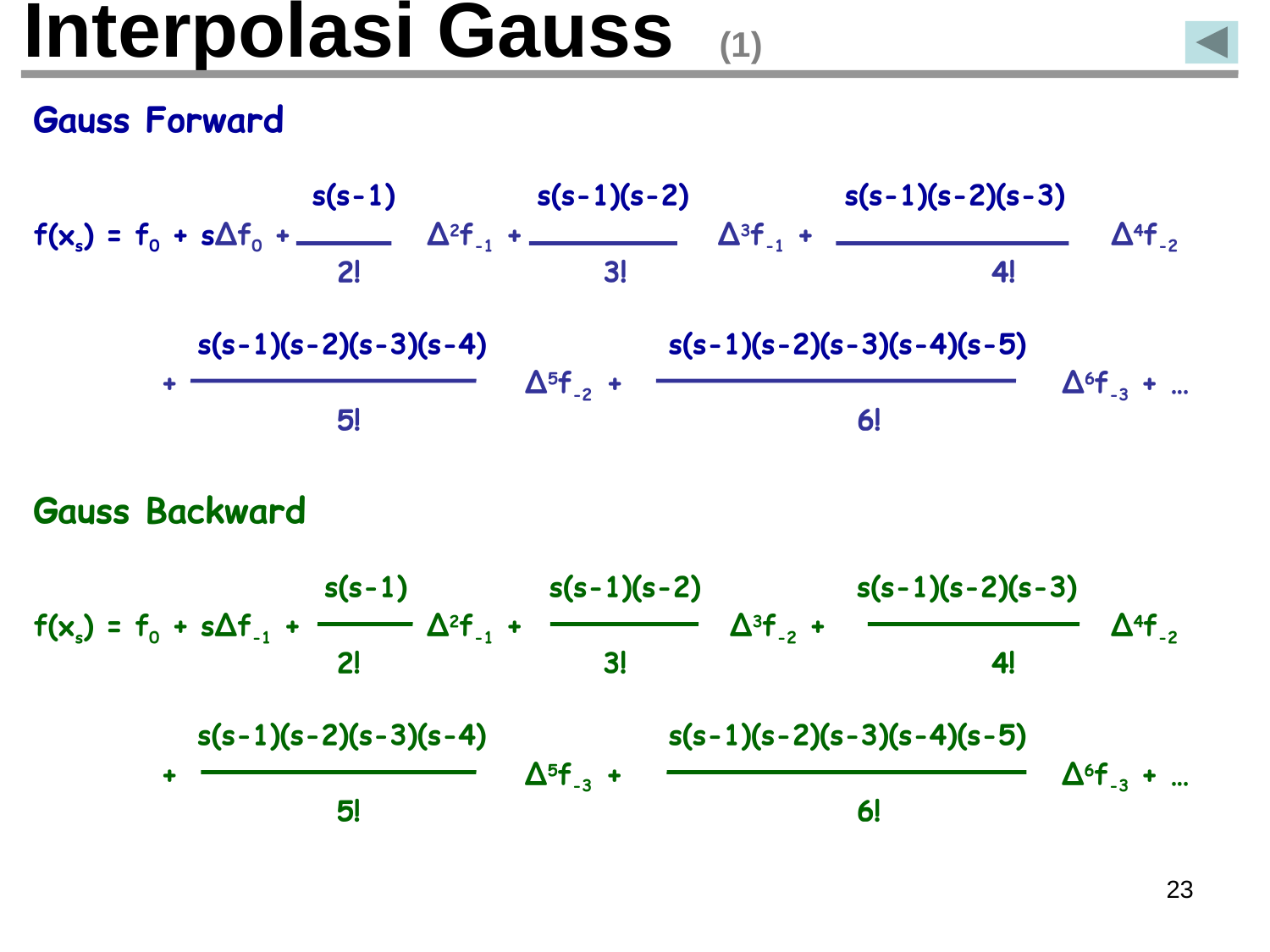

# Interpolasi Gauss     (1)

Gauss Forward

		  s(s-1)	          s(s-1)(s-2)	    s(s-1)(s-2)(s-3)
f(xs) = f0 + s∆f0 +	 ∆2f-1 + 		    ∆3f-1 + 		     ∆4f-2
		    2!		     3!		                4!

	   s(s-1)(s-2)(s-3)(s-4)		s(s-1)(s-2)(s-3)(s-4)(s-5)
	+ 		         ∆5f-2  +				 ∆6f-3 + …
		    5!				     6!

Gauss Backward

		   s(s-1)	           s(s-1)(s-2)	     s(s-1)(s-2)(s-3)
f(xs) = f0 + s∆f-1 +	 ∆2f-1 + 		     ∆3f-2 + 		     ∆4f-2
		    2!		     3!		                4!

	   s(s-1)(s-2)(s-3)(s-4)		s(s-1)(s-2)(s-3)(s-4)(s-5)
	+ 		         ∆5f-3  +				 ∆6f-3 + …
		    5!				     6!

23